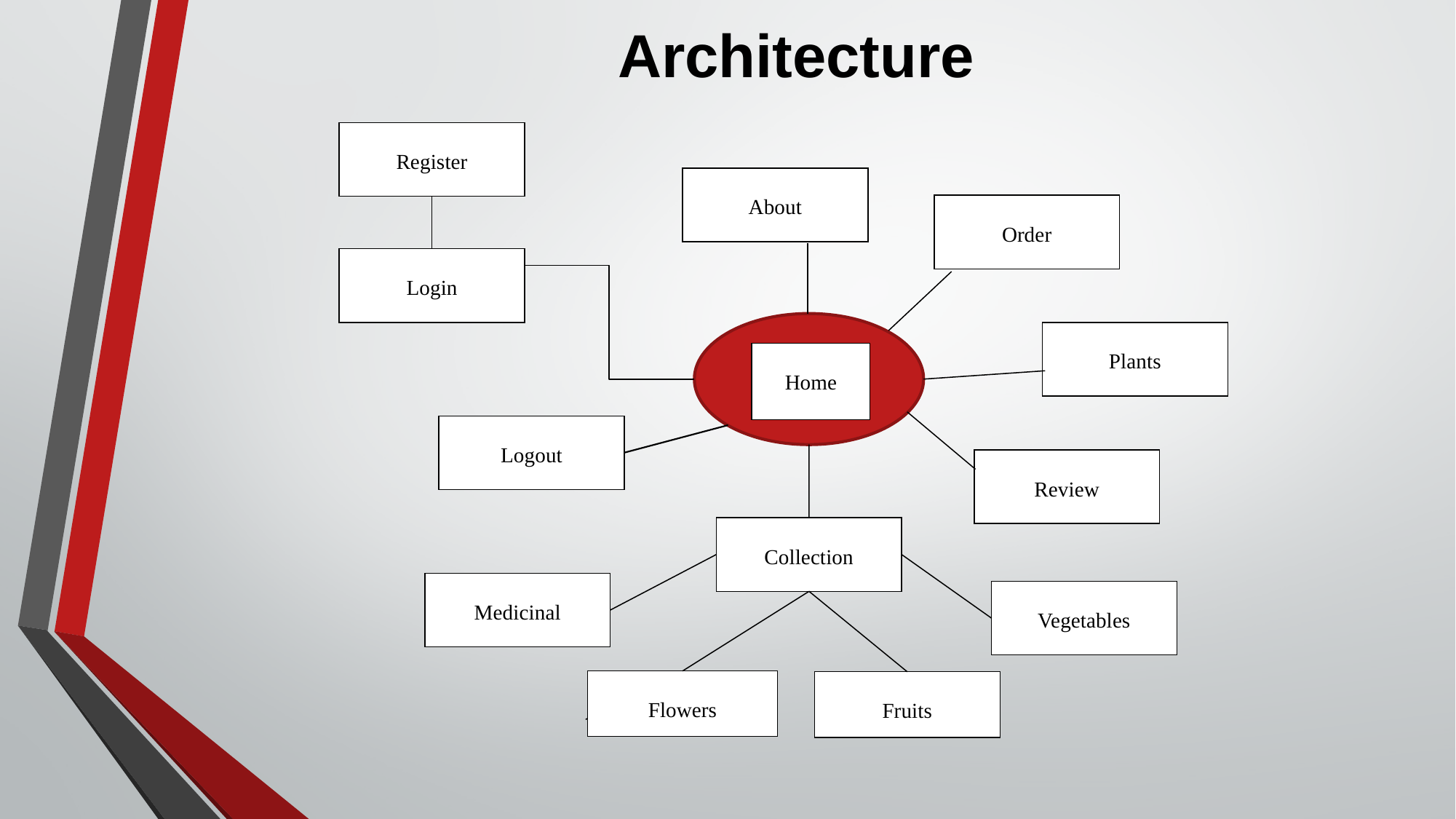

Architecture

Register

About

Order

Login

Plants

Home

Logout

Review

Collection

Medicinal

Vegetables

Flowers

Fruits